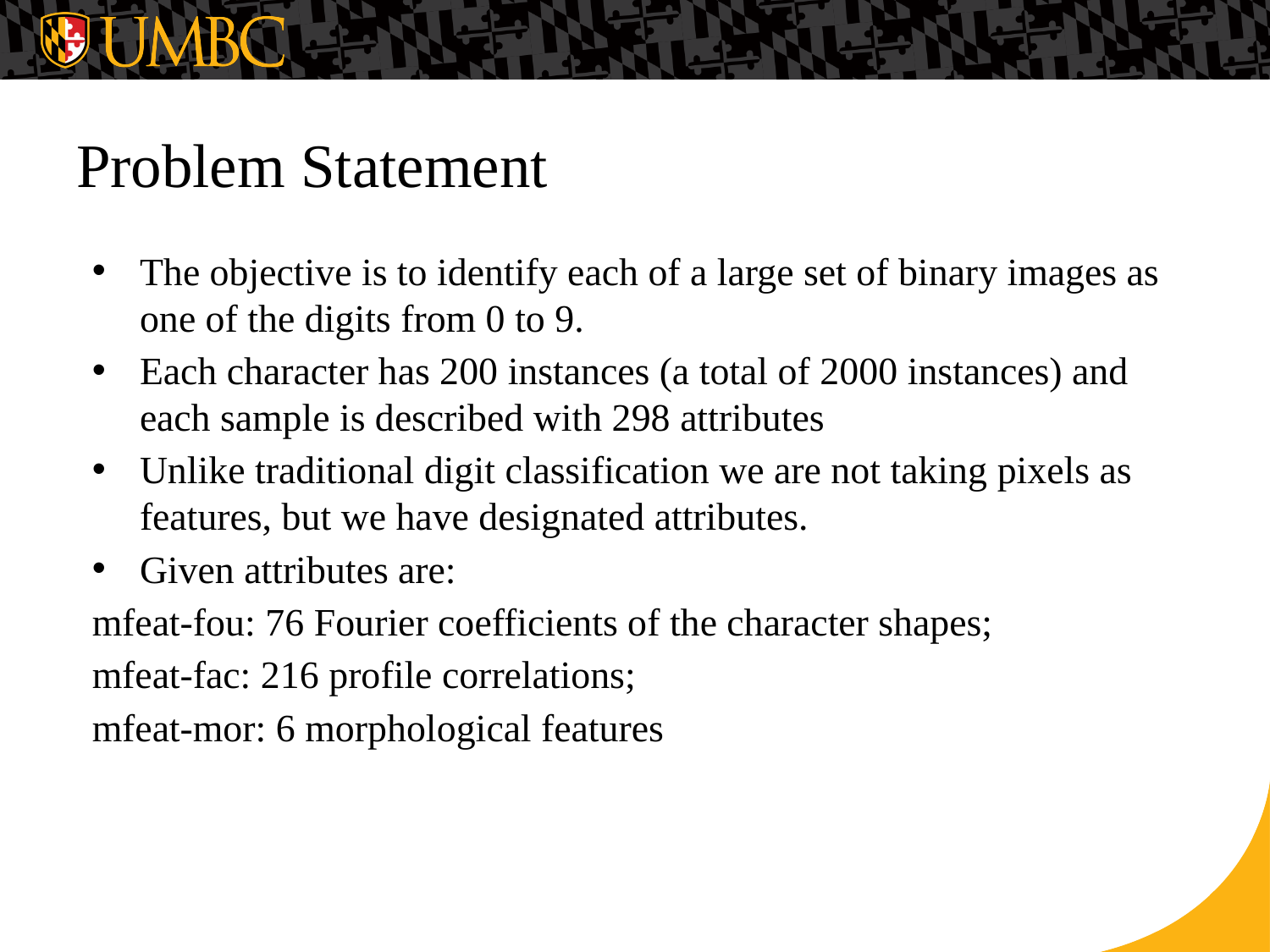

# Problem Statement
The objective is to identify each of a large set of binary images as one of the digits from 0 to 9.
Each character has 200 instances (a total of 2000 instances) and each sample is described with 298 attributes
Unlike traditional digit classification we are not taking pixels as features, but we have designated attributes.
Given attributes are:
mfeat-fou: 76 Fourier coefficients of the character shapes;
mfeat-fac: 216 profile correlations;
mfeat-mor: 6 morphological features